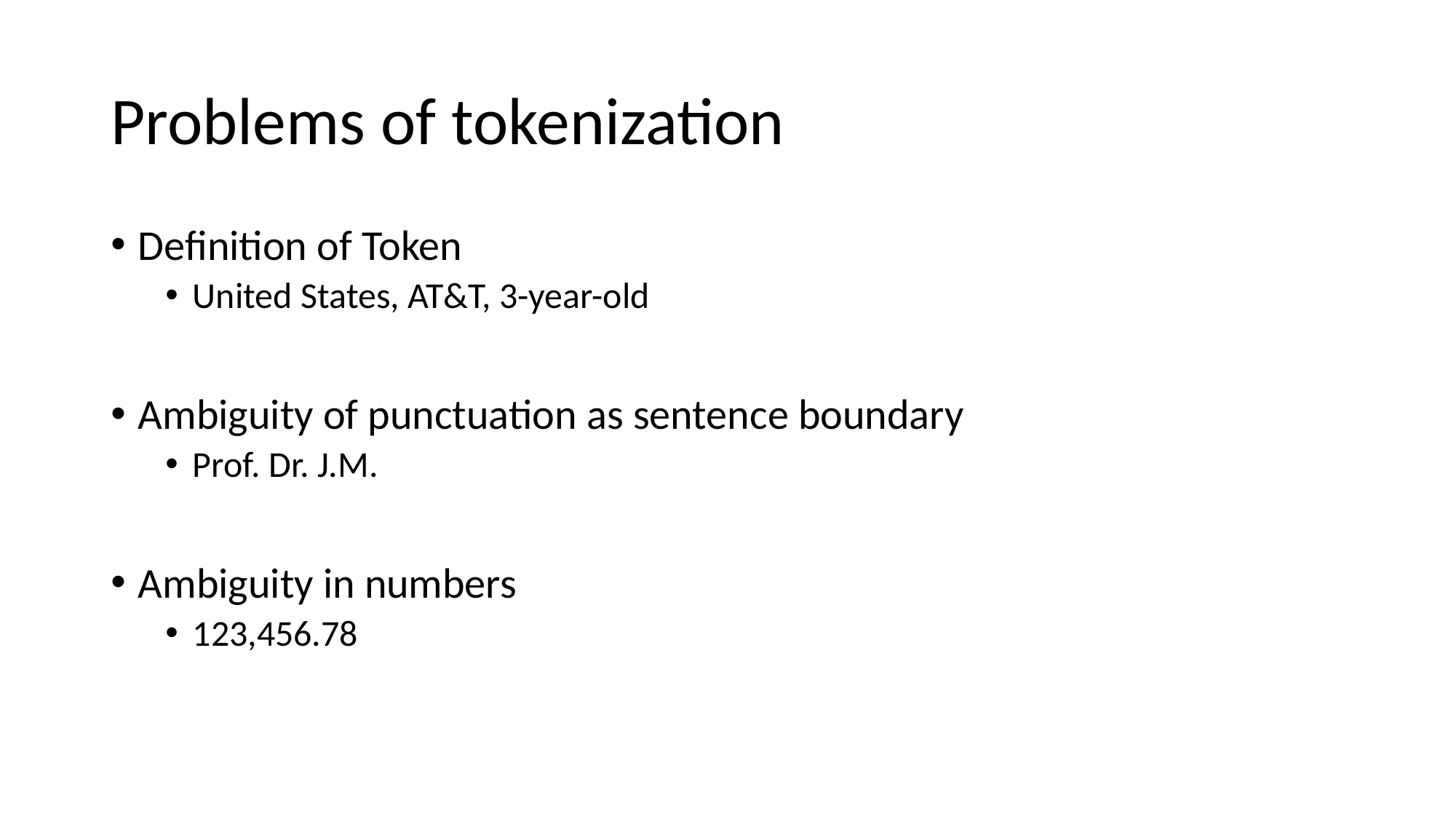

# Problems of tokenization
Definition of Token
United States, AT&T, 3-year-old

Ambiguity of punctuation as sentence boundary
Prof. Dr. J.M.

Ambiguity in numbers
123,456.78